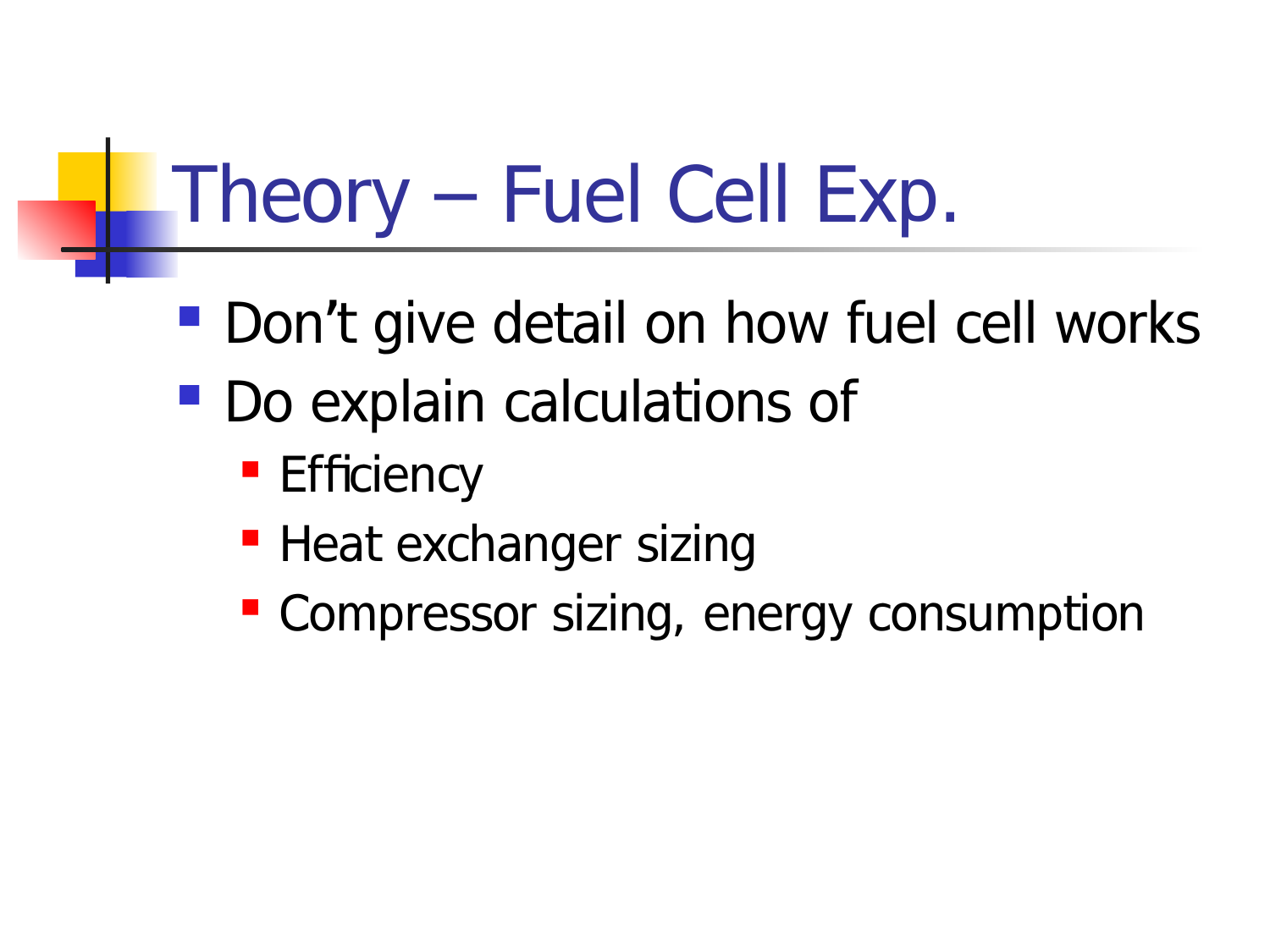

# Theory – Fuel Cell Exp.
Don’t give detail on how fuel cell works
Do explain calculations of
Efficiency
Heat exchanger sizing
Compressor sizing, energy consumption